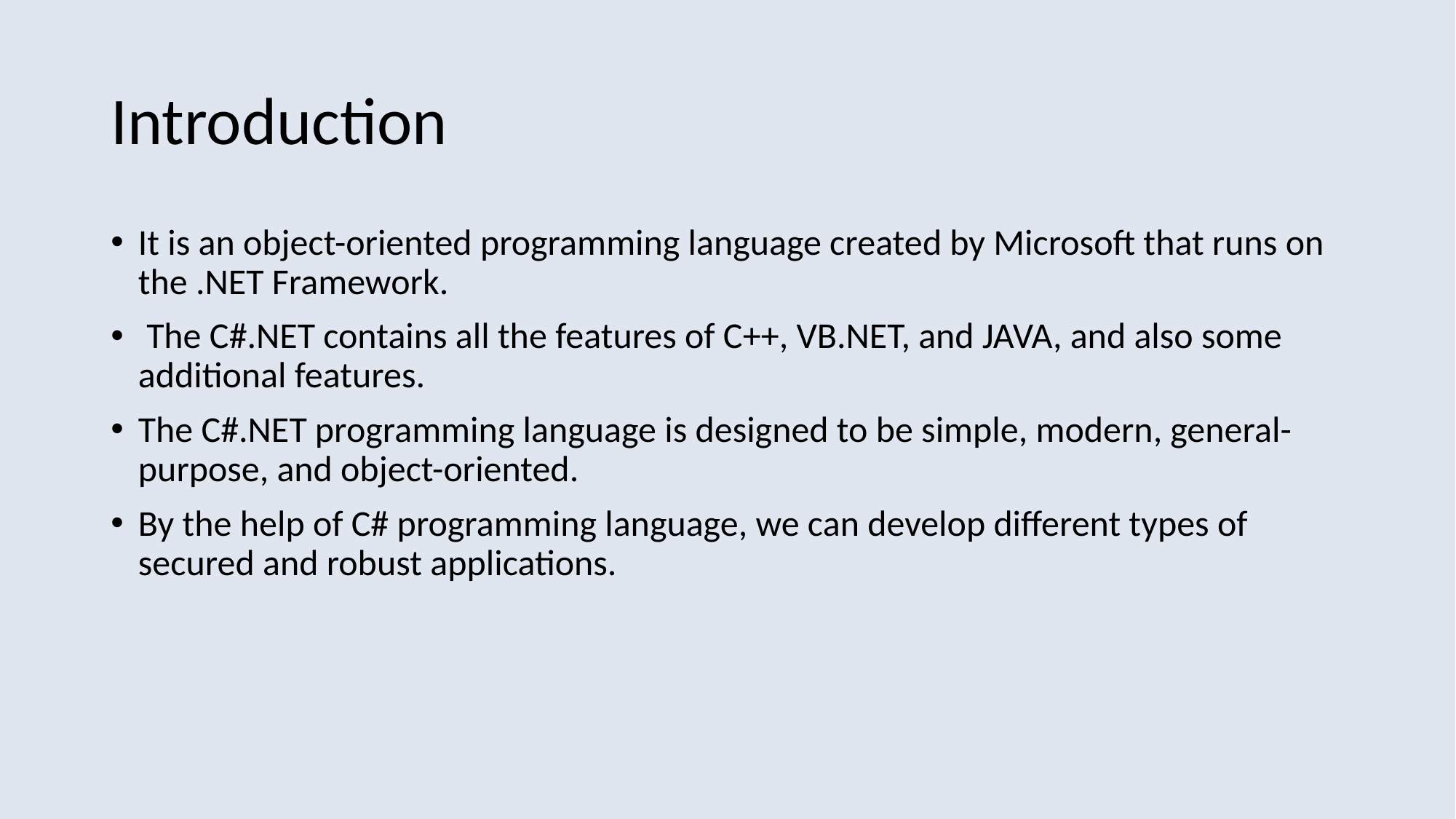

# Introduction
It is an object-oriented programming language created by Microsoft that runs on the .NET Framework.
 The C#.NET contains all the features of C++, VB.NET, and JAVA, and also some additional features.
The C#.NET programming language is designed to be simple, modern, general-purpose, and object-oriented.
By the help of C# programming language, we can develop different types of secured and robust applications.